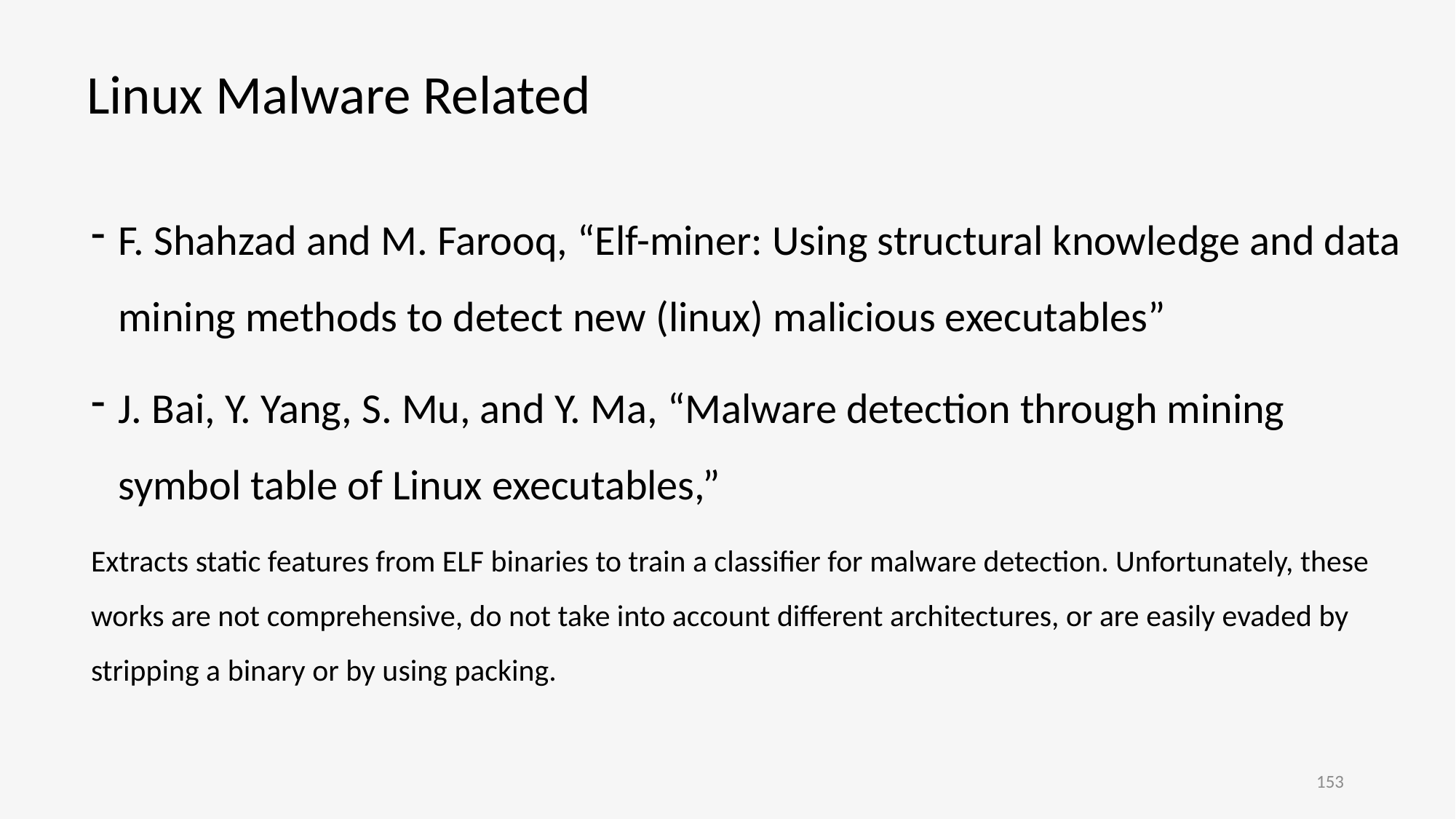

# Linux Malware Related
F. Shahzad and M. Farooq, “Elf-miner: Using structural knowledge and data mining methods to detect new (linux) malicious executables”
J. Bai, Y. Yang, S. Mu, and Y. Ma, “Malware detection through mining symbol table of Linux executables,”
Extracts static features from ELF binaries to train a classifier for malware detection. Unfortunately, these works are not comprehensive, do not take into account different architectures, or are easily evaded by stripping a binary or by using packing.
153